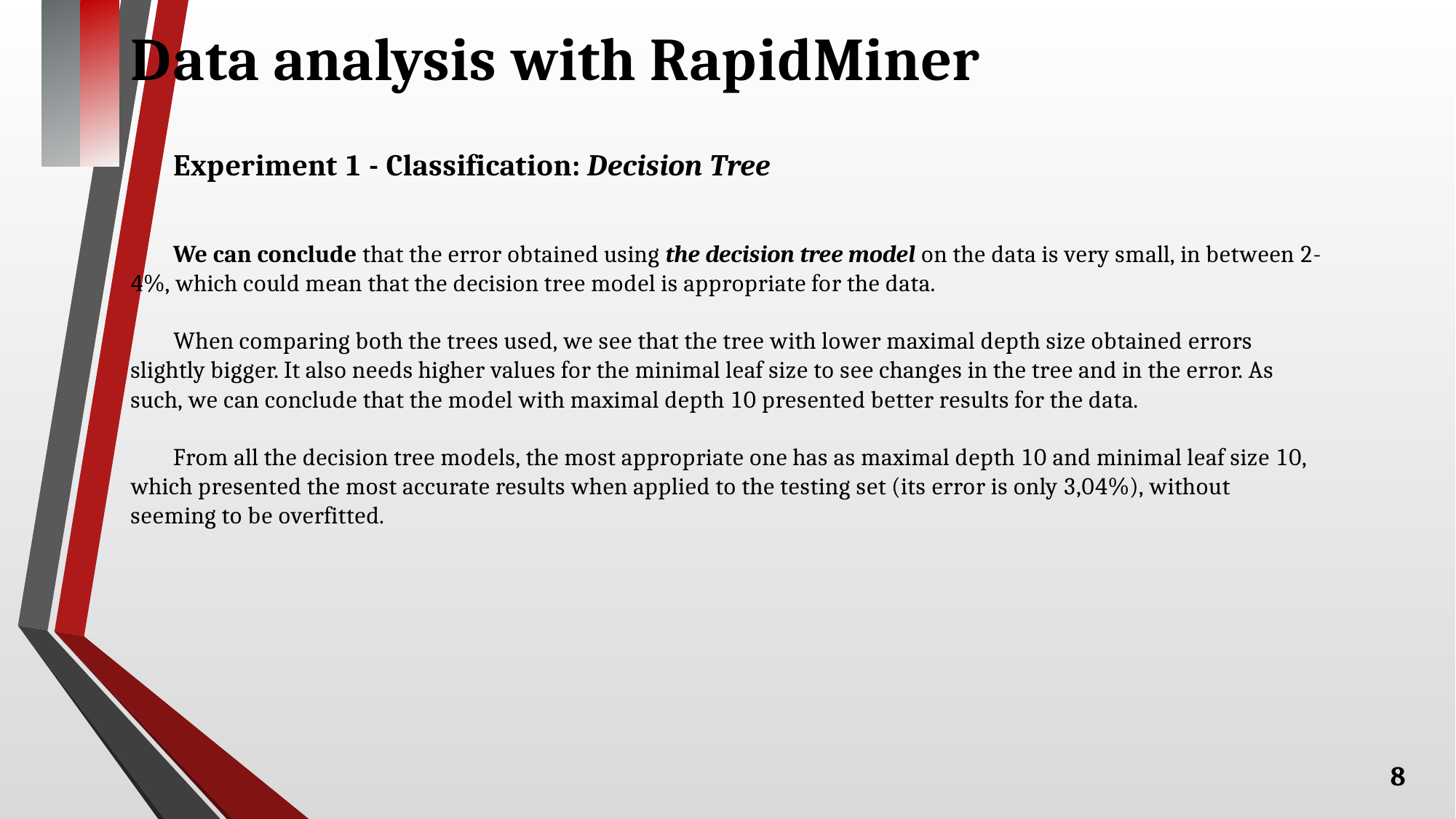

# Data analysis with RapidMiner
Experiment 1 - Classification: Decision Tree

We can conclude that the error obtained using the decision tree model on the data is very small, in between 2-4%, which could mean that the decision tree model is appropriate for the data.

When comparing both the trees used, we see that the tree with lower maximal depth size obtained errors slightly bigger. It also needs higher values for the minimal leaf size to see changes in the tree and in the error. As such, we can conclude that the model with maximal depth 10 presented better results for the data.

From all the decision tree models, the most appropriate one has as maximal depth 10 and minimal leaf size 10, which presented the most accurate results when applied to the testing set (its error is only 3,04%), without seeming to be overfitted.
8